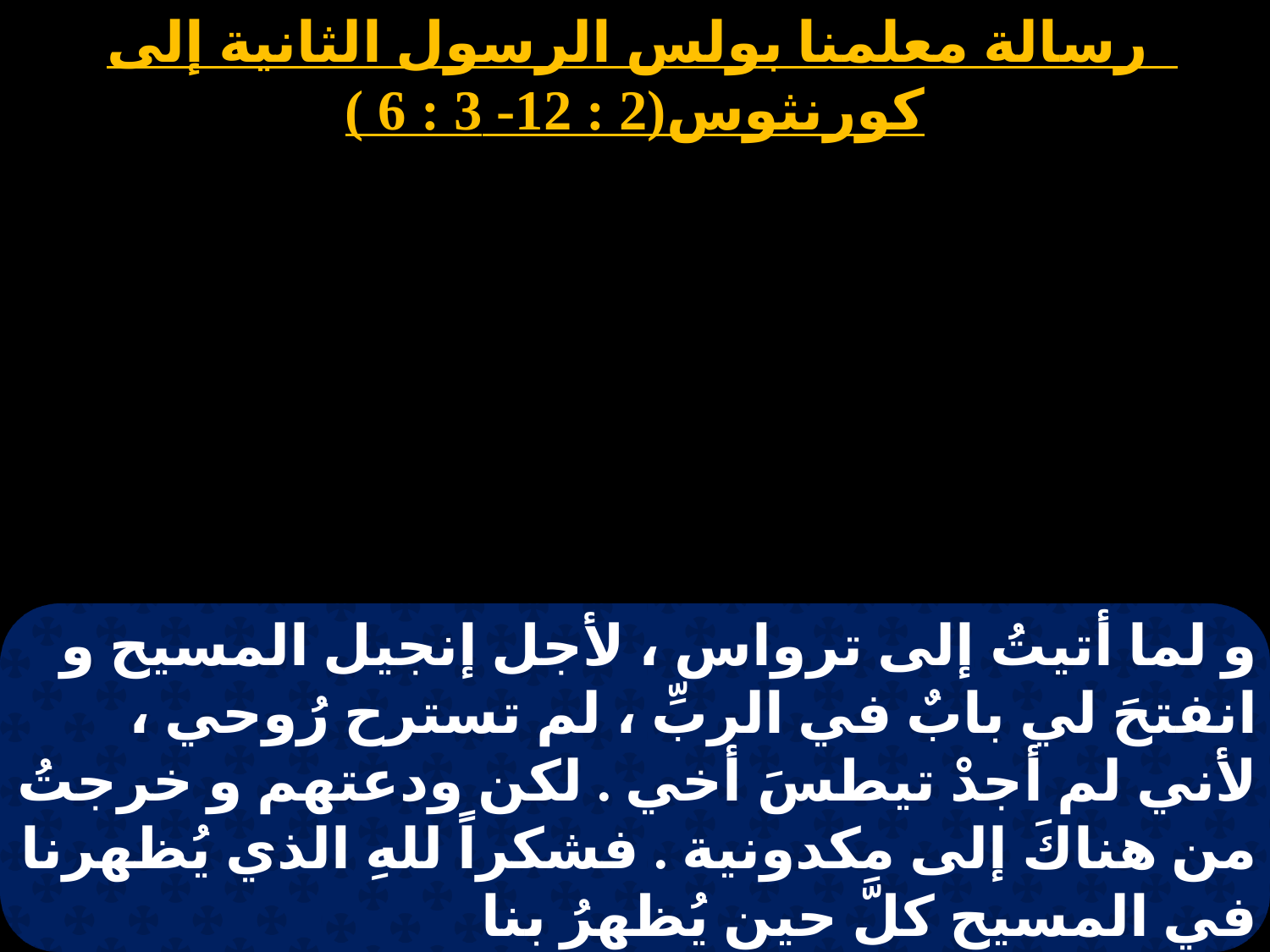

رسالة معلمنا بولس الرسول الثانية إلى كورنثوس(2 : 12- 3 : 6 )
# بابه 1
و لما أتيتُ إلى ترواس ، لأجل إنجيل المسيح و انفتحَ لي بابٌ في الربِّ ، لم تسترح رُوحي ، لأني لم أجدْ تيطسَ أخي . لكن ودعتهم و خرجتُ من هناكَ إلى مكدونية . فشكراً للهِ الذي يُظهرنا في المسيح كلَّ حين يُظهرُ بنا